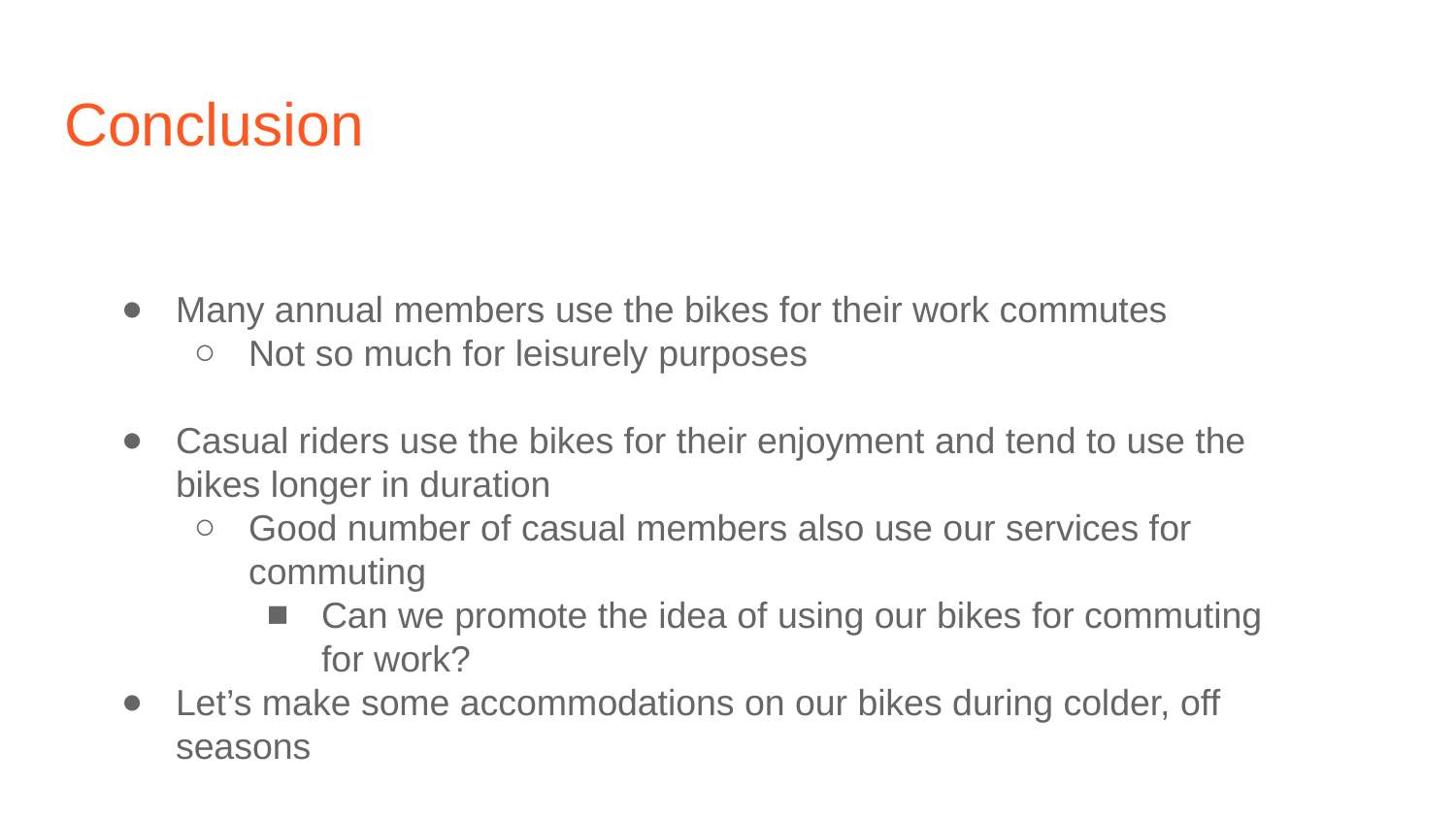

# Conclusion
Many annual members use the bikes for their work commutes
Not so much for leisurely purposes

Casual riders use the bikes for their enjoyment and tend to use the bikes longer in duration
Good number of casual members also use our services for commuting
Can we promote the idea of using our bikes for commuting for work?
Let’s make some accommodations on our bikes during colder, off seasons